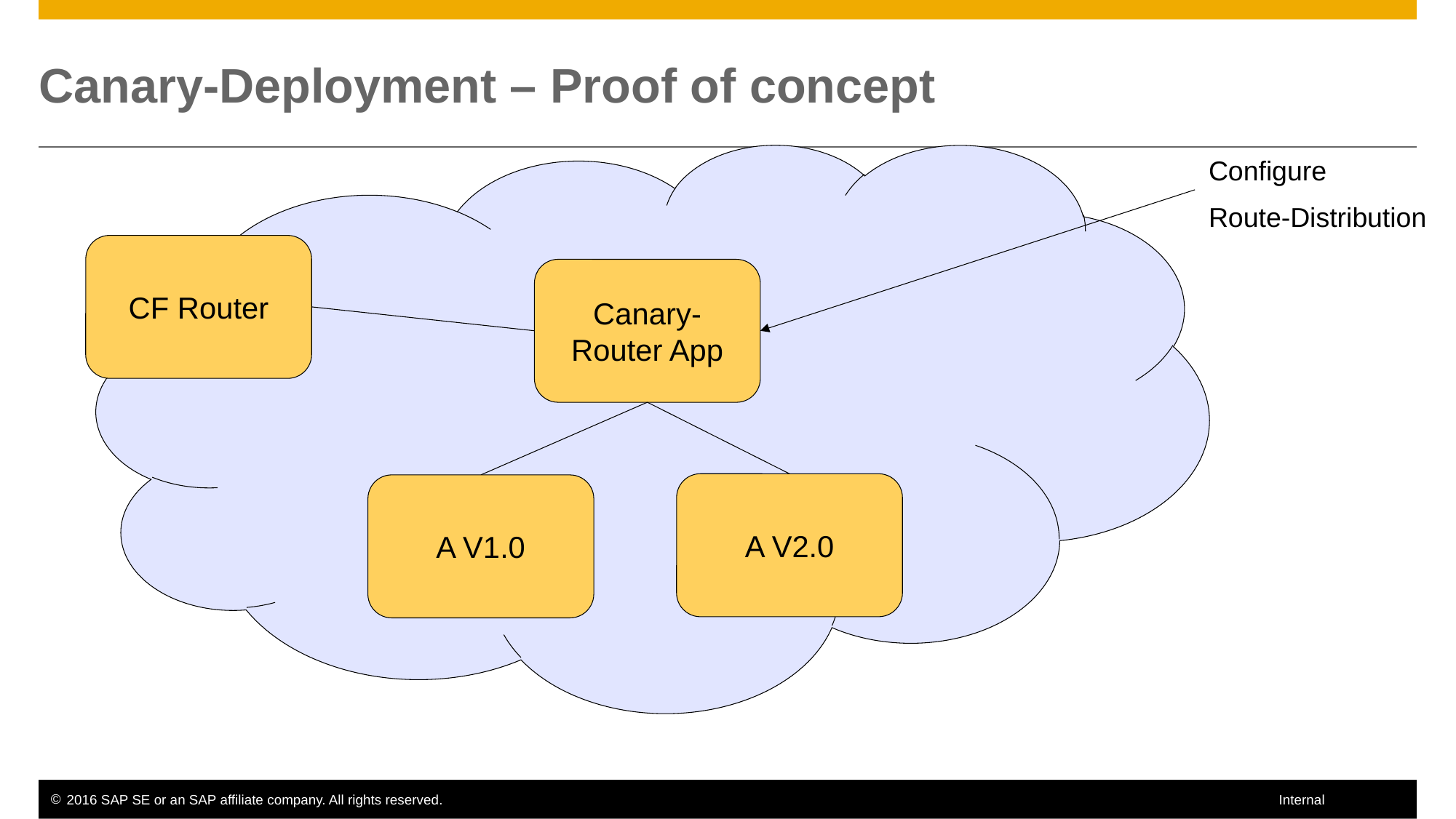

# Canary-Deployment – Proof of concept

Configure
Route-Distribution
CF Router
Canary-Router App
A V2.0
A V1.0